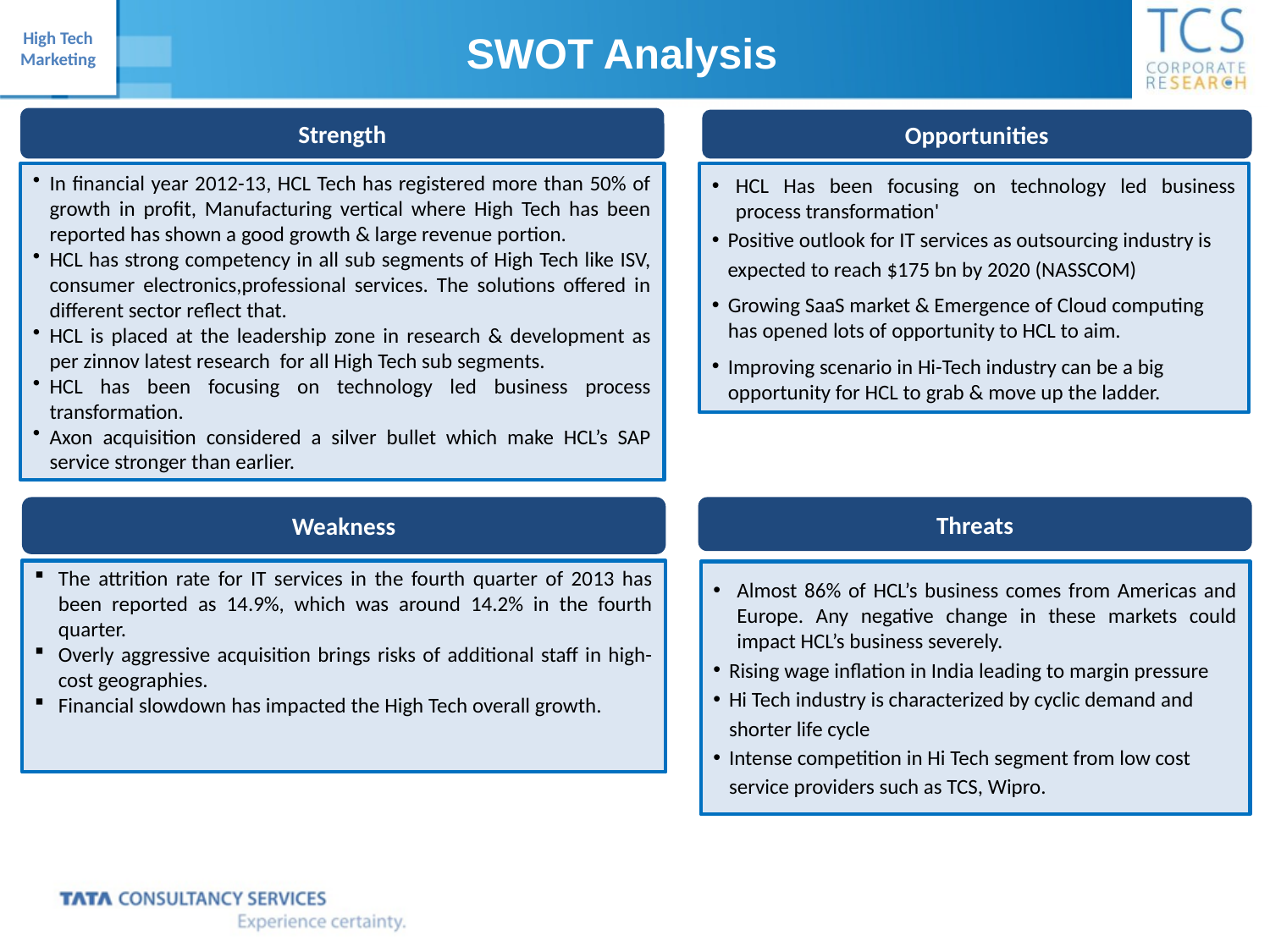

SWOT Analysis
Strength
Opportunities
In financial year 2012-13, HCL Tech has registered more than 50% of growth in profit, Manufacturing vertical where High Tech has been reported has shown a good growth & large revenue portion.
HCL has strong competency in all sub segments of High Tech like ISV, consumer electronics,professional services. The solutions offered in different sector reflect that.
HCL is placed at the leadership zone in research & development as per zinnov latest research  for all High Tech sub segments.
HCL has been focusing on technology led business process transformation.
Axon acquisition considered a silver bullet which make HCL’s SAP service stronger than earlier.
HCL Has been focusing on technology led business process transformation'
Positive outlook for IT services as outsourcing industry is expected to reach $175 bn by 2020 (NASSCOM)
Growing SaaS market & Emergence of Cloud computing has opened lots of opportunity to HCL to aim.
Improving scenario in Hi-Tech industry can be a big opportunity for HCL to grab & move up the ladder.
Weakness
Threats
The attrition rate for IT services in the fourth quarter of 2013 has been reported as 14.9%, which was around 14.2% in the fourth quarter.
Overly aggressive acquisition brings risks of additional staff in high-cost geographies.
Financial slowdown has impacted the High Tech overall growth.

Almost 86% of HCL’s business comes from Americas and Europe. Any negative change in these markets could impact HCL’s business severely.
Rising wage inflation in India leading to margin pressure
Hi Tech industry is characterized by cyclic demand and shorter life cycle
Intense competition in Hi Tech segment from low cost service providers such as TCS, Wipro.